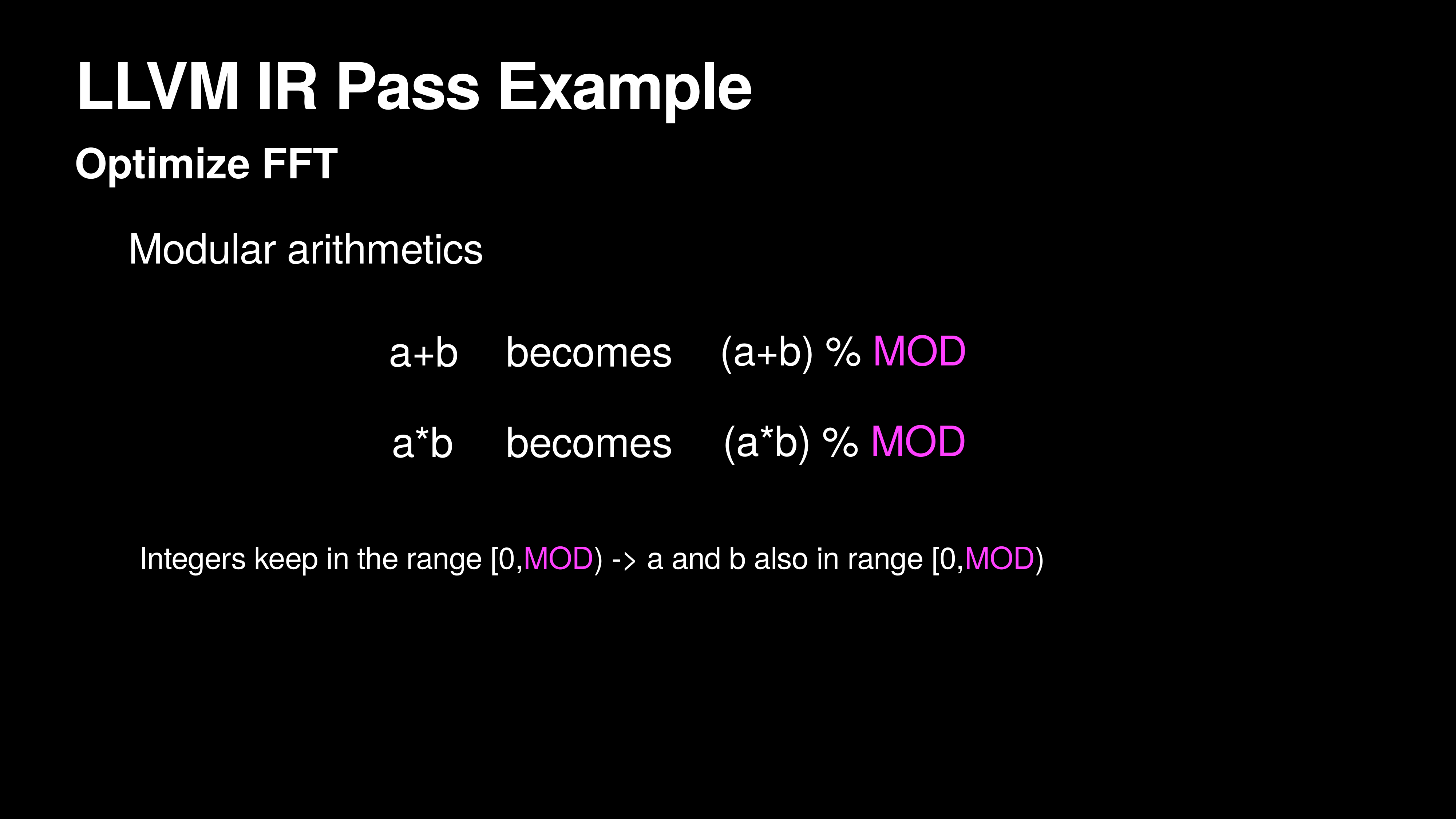

# LLVM IR Pass Example
Optimize FFT
Modular arithmetics
a+b
becomes
(a+b) % MOD
(a*b) % MOD
becomes
a*b
Integers keep in the range [0,MOD) -> a and b also in range [0,MOD)